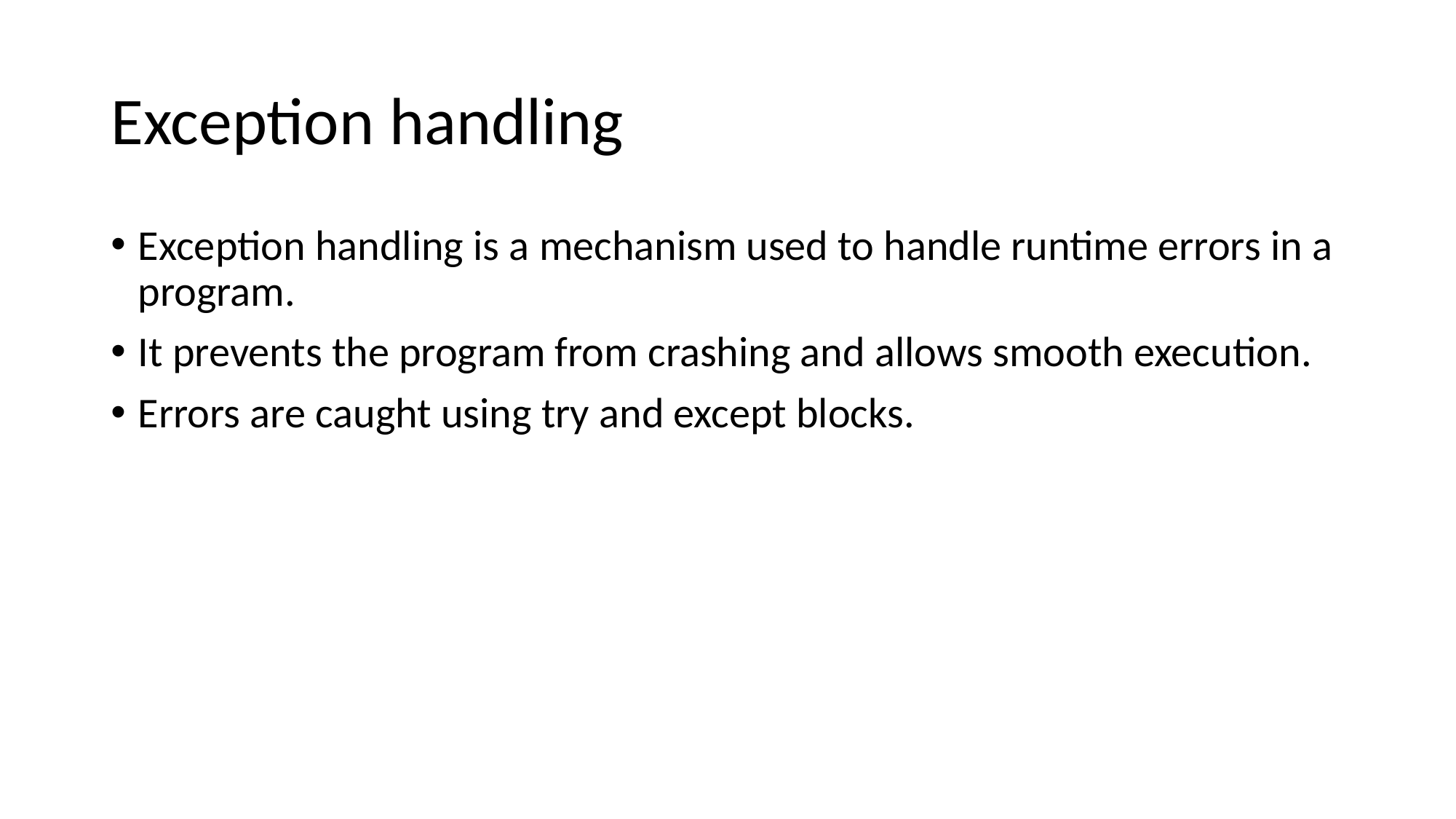

# Exception handling
Exception handling is a mechanism used to handle runtime errors in a program.
It prevents the program from crashing and allows smooth execution.
Errors are caught using try and except blocks.